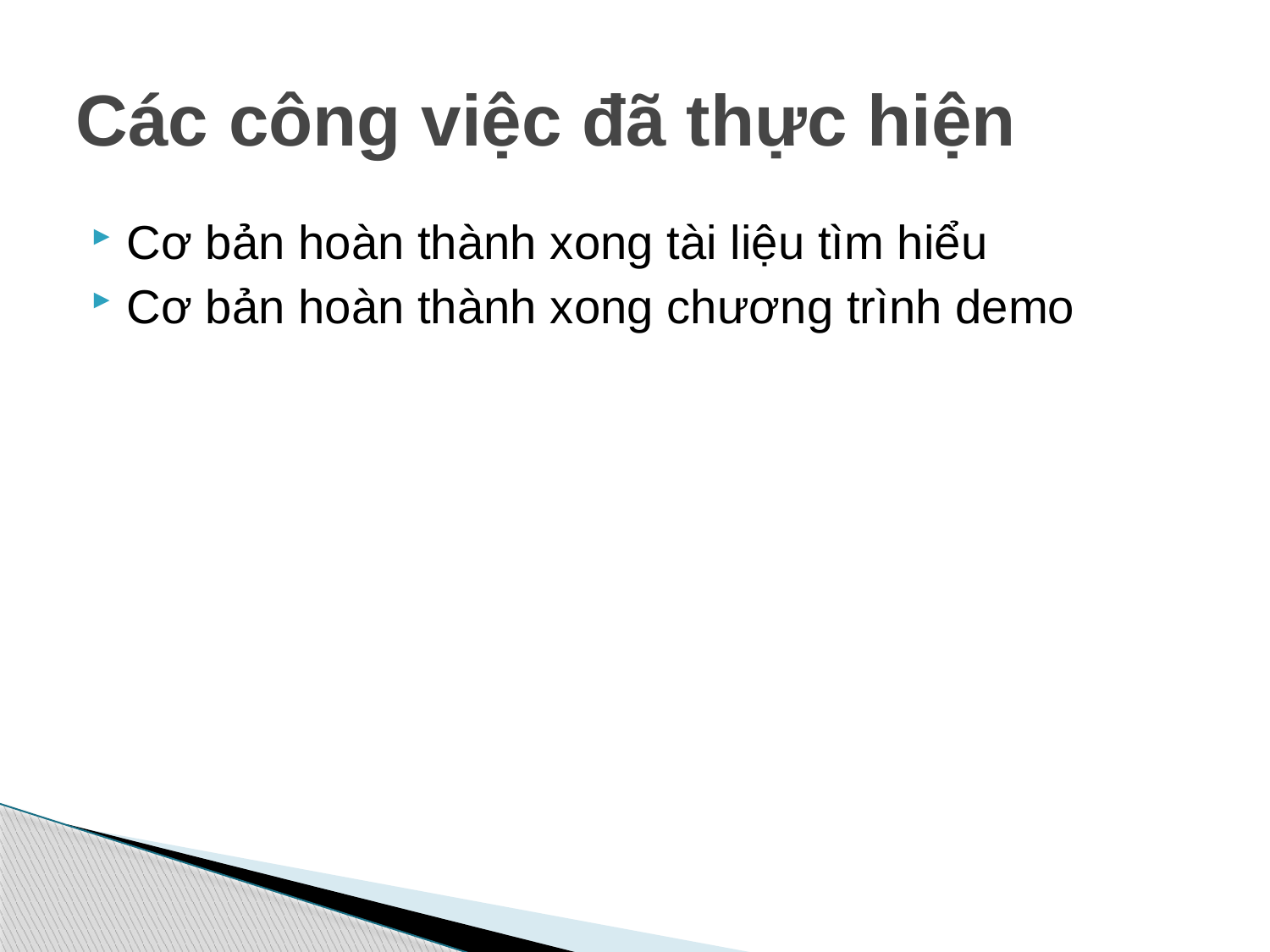

# Các công việc đã thực hiện
Cơ bản hoàn thành xong tài liệu tìm hiểu
Cơ bản hoàn thành xong chương trình demo